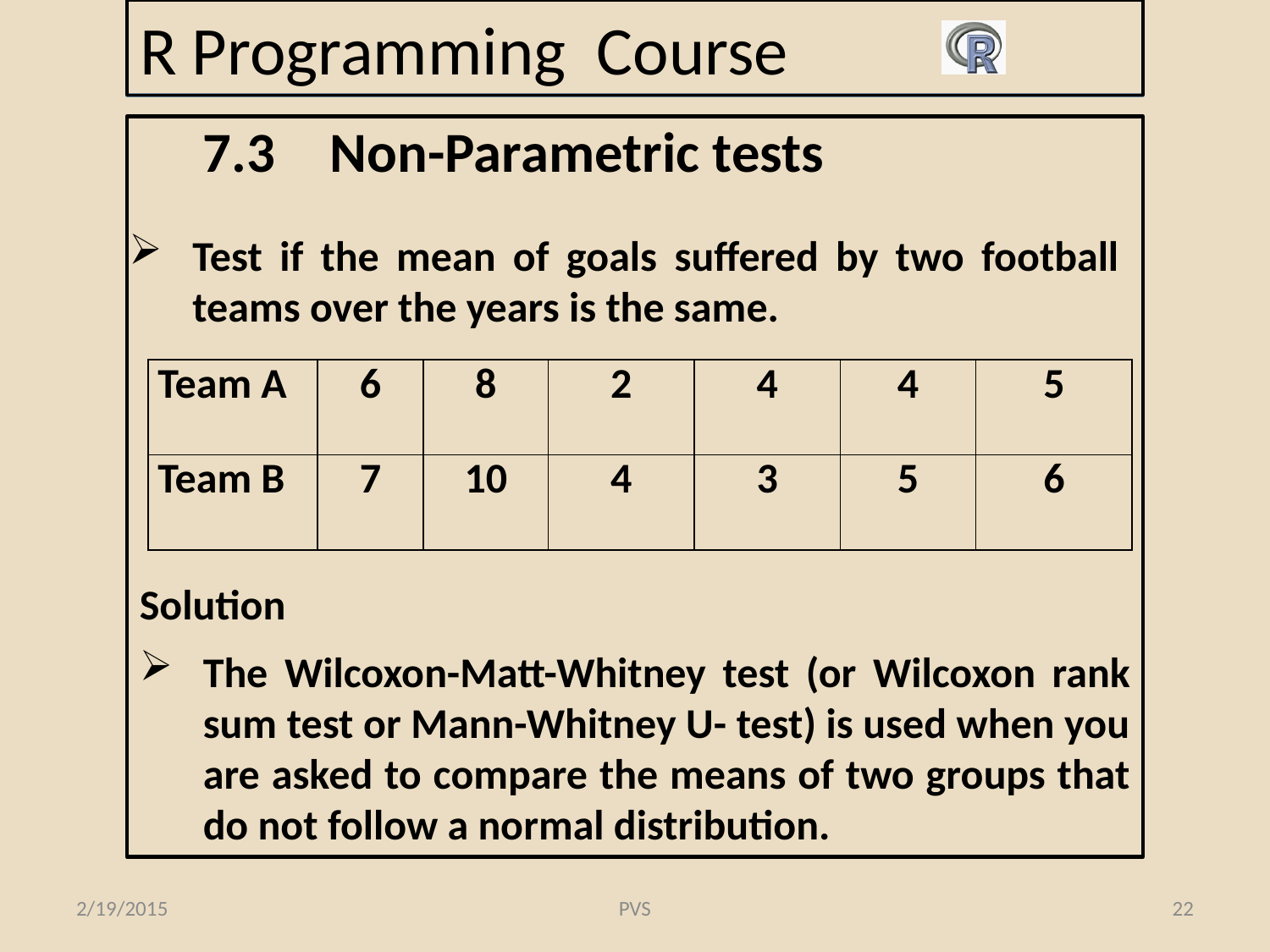

# R Programming  Course
7.3	Non-Parametric tests

Test if the mean of goals suffered by two football teams over the years is the same.
| Team A | 6 | 8 | 2 | 4 | 4 | 5 |
| --- | --- | --- | --- | --- | --- | --- |
| Team B | 7 | 10 | 4 | 3 | 5 | 6 |
Solution

The Wilcoxon-Matt-Whitney test (or Wilcoxon rank sum test or Mann-Whitney U- test) is used when you are asked to compare the means of two groups that do not follow a normal distribution.
2/19/2015
PVS
22